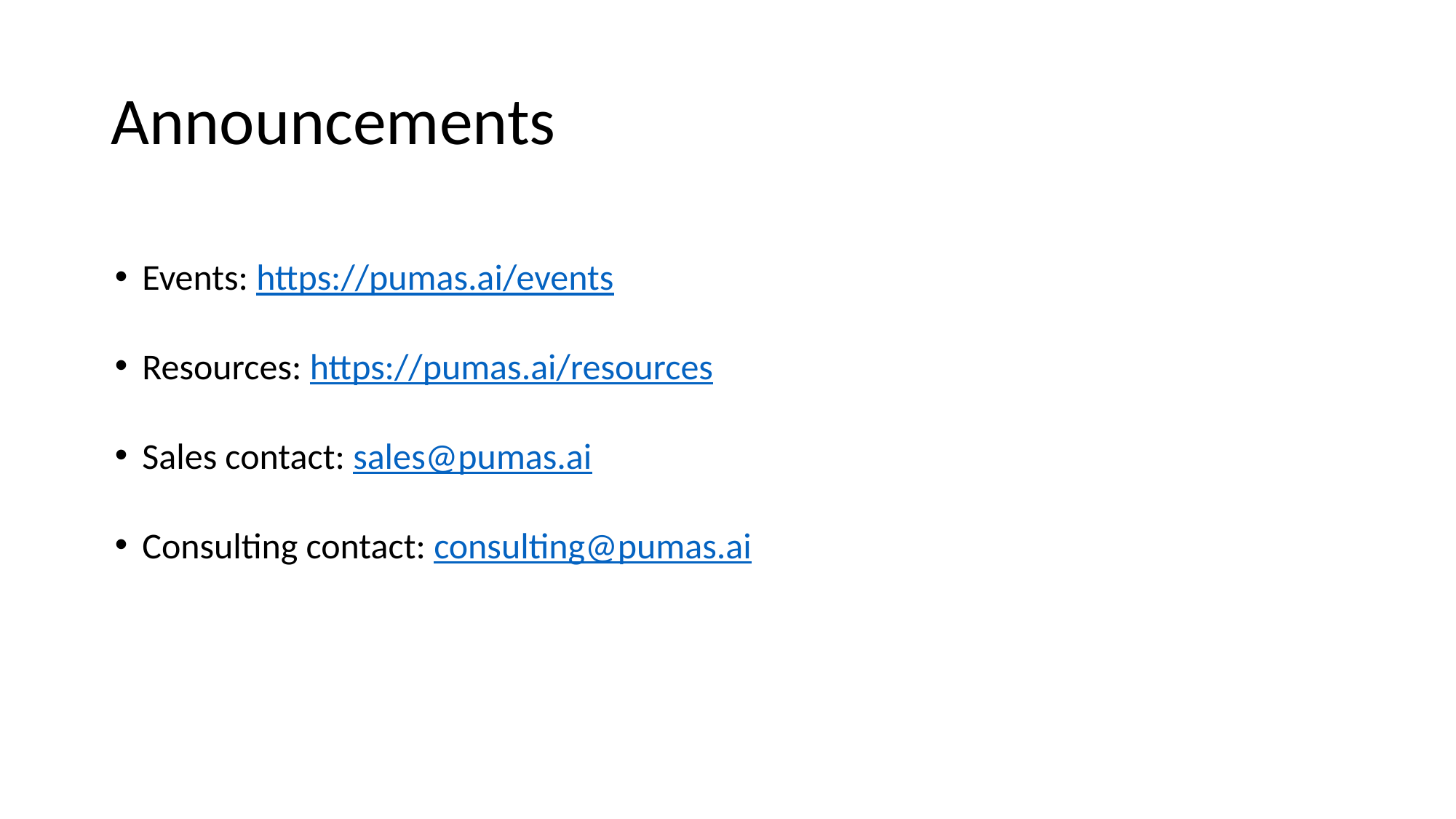

# Announcements
Events: https://pumas.ai/events
Resources: https://pumas.ai/resources
Sales contact: sales@pumas.ai
Consulting contact: consulting@pumas.ai